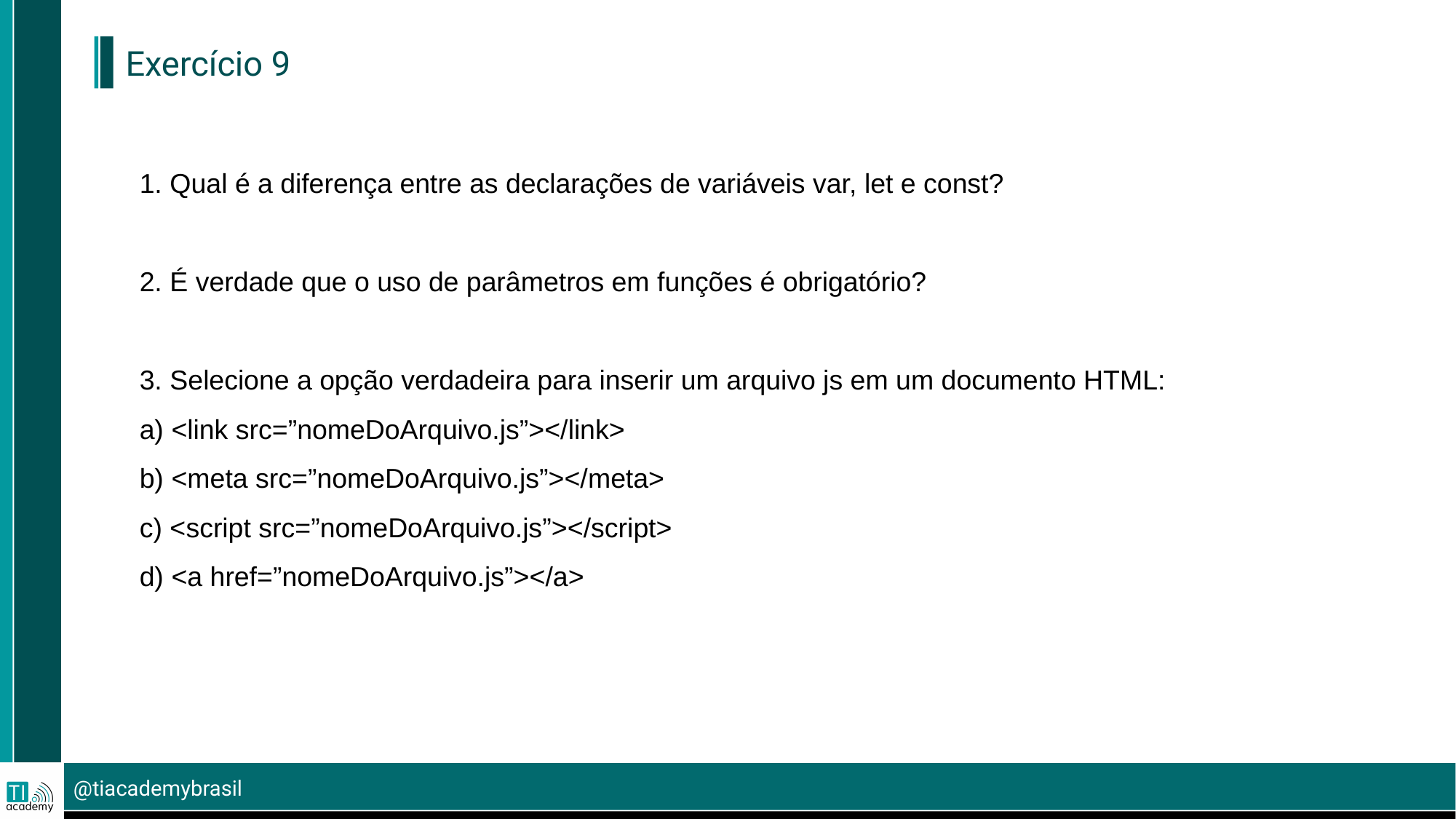

# Exercício 9

1. Qual é a diferença entre as declarações de variáveis var, let e const?

2. É verdade que o uso de parâmetros em funções é obrigatório?

3. Selecione a opção verdadeira para inserir um arquivo js em um documento HTML:
a) <link src=”nomeDoArquivo.js”></link>
b) <meta src=”nomeDoArquivo.js”></meta>
c) <script src=”nomeDoArquivo.js”></script>
d) <a href=”nomeDoArquivo.js”></a>